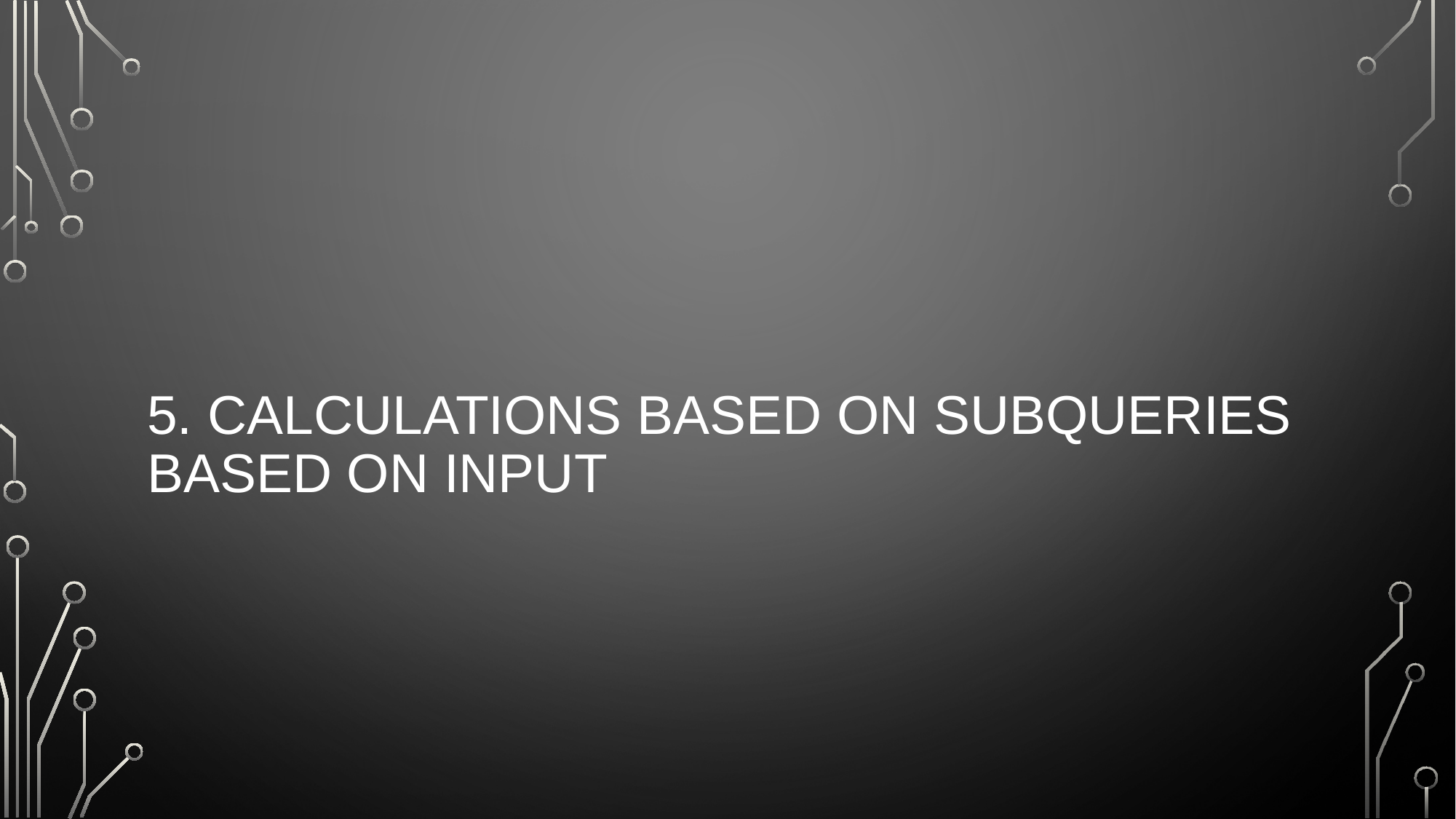

# 5. Calculations based on subqueries based on input